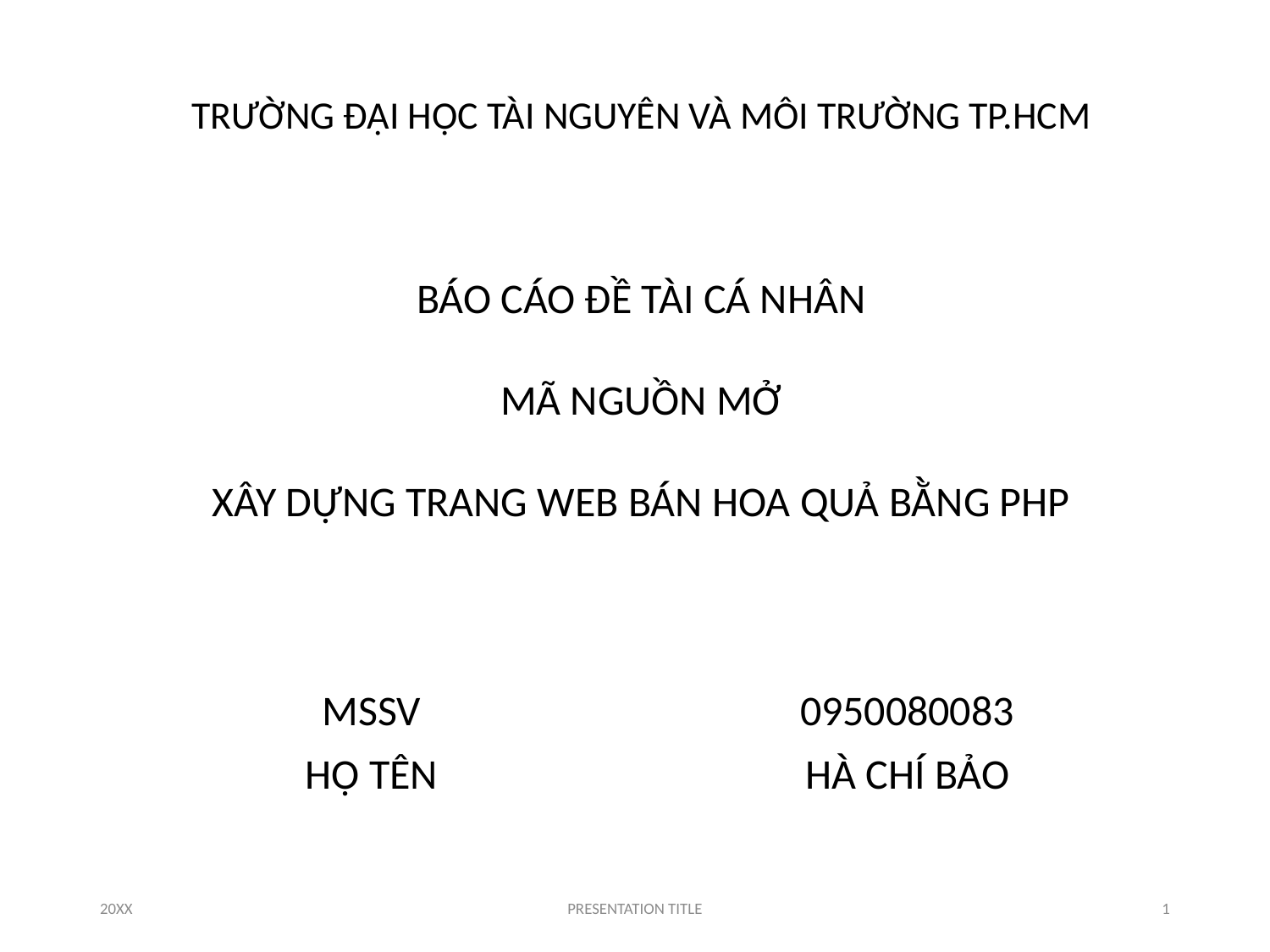

TRƯỜNG ĐẠI HỌC TÀI NGUYÊN VÀ MÔI TRƯỜNG TP.HCM
BÁO CÁO ĐỀ TÀI CÁ NHÂN
MÃ NGUỒN MỞ
XÂY DỰNG TRANG WEB BÁN HOA QUẢ BẰNG PHP
| MSSV | 0950080083 |
| --- | --- |
| HỌ TÊN | HÀ CHÍ BẢO |
20XX
PRESENTATION TITLE
1